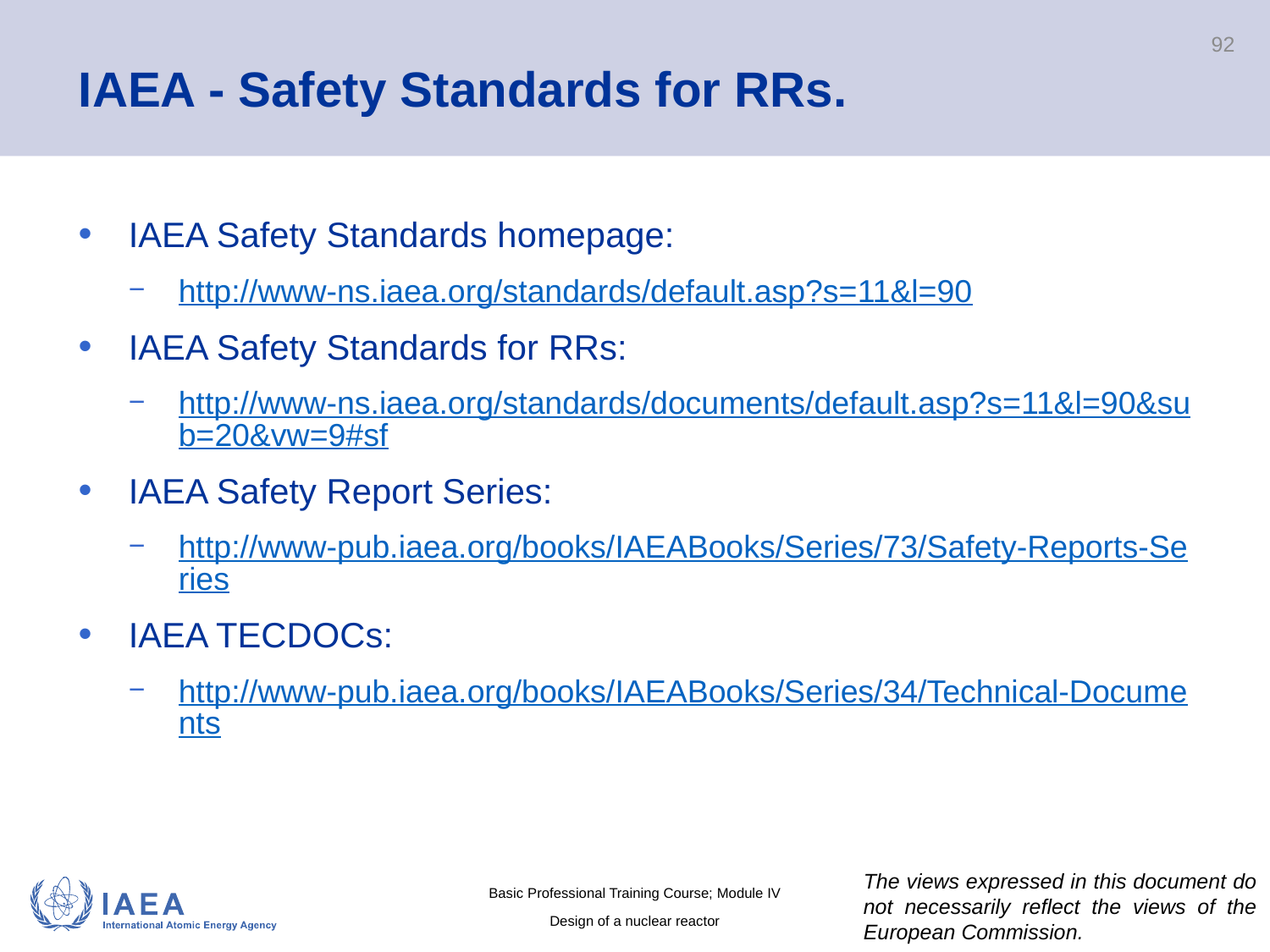

# IAEA - Safety Standards for RRs.
92
IAEA Safety Standards homepage:
http://www-ns.iaea.org/standards/default.asp?s=11&l=90
IAEA Safety Standards for RRs:
http://www-ns.iaea.org/standards/documents/default.asp?s=11&l=90&sub=20&vw=9#sf
IAEA Safety Report Series:
http://www-pub.iaea.org/books/IAEABooks/Series/73/Safety-Reports-Series
IAEA TECDOCs:
http://www-pub.iaea.org/books/IAEABooks/Series/34/Technical-Documents
The views expressed in this document do not necessarily reflect the views of the European Commission.